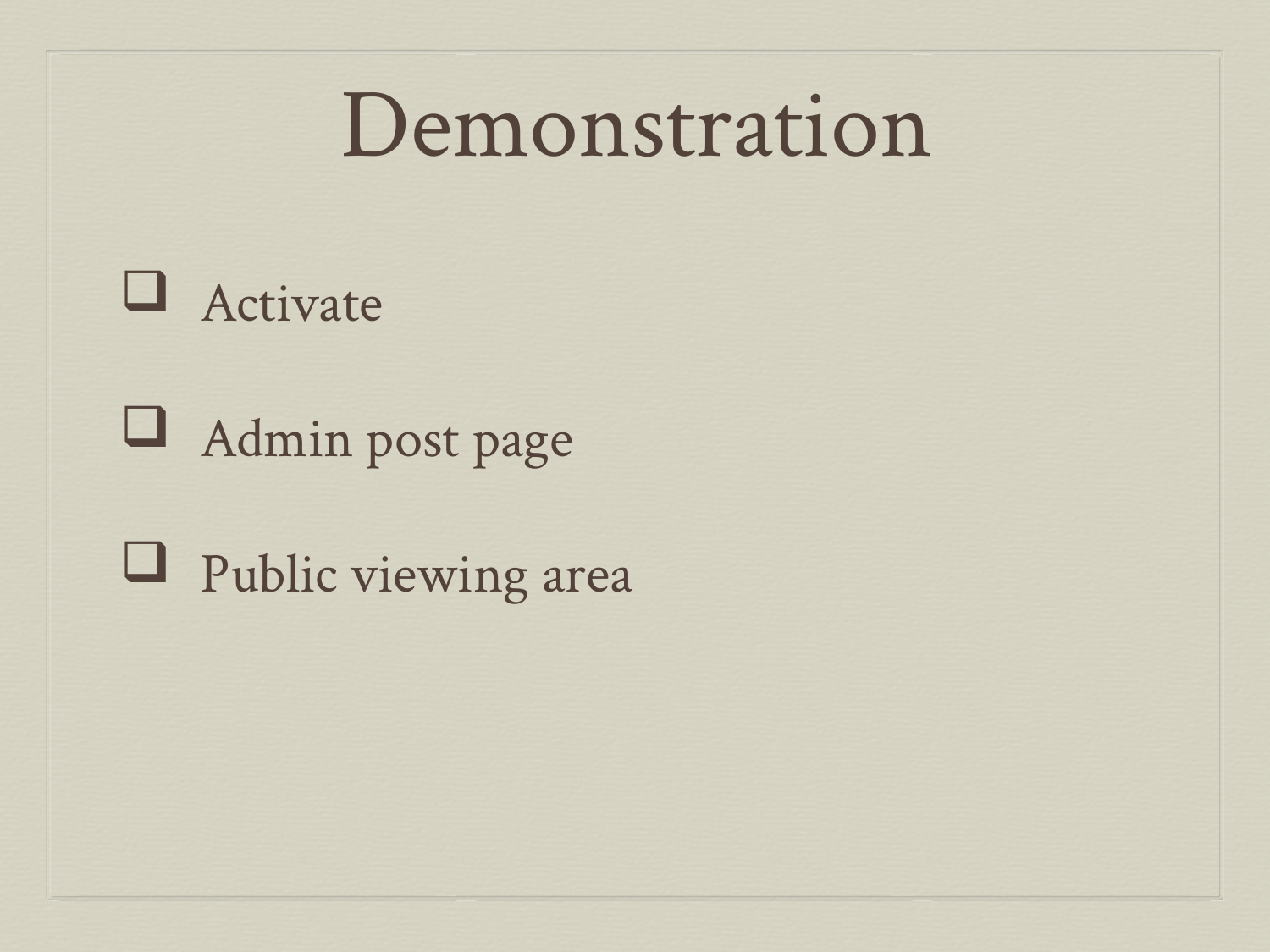

Demonstration

Activate

Admin post page

Public viewing area